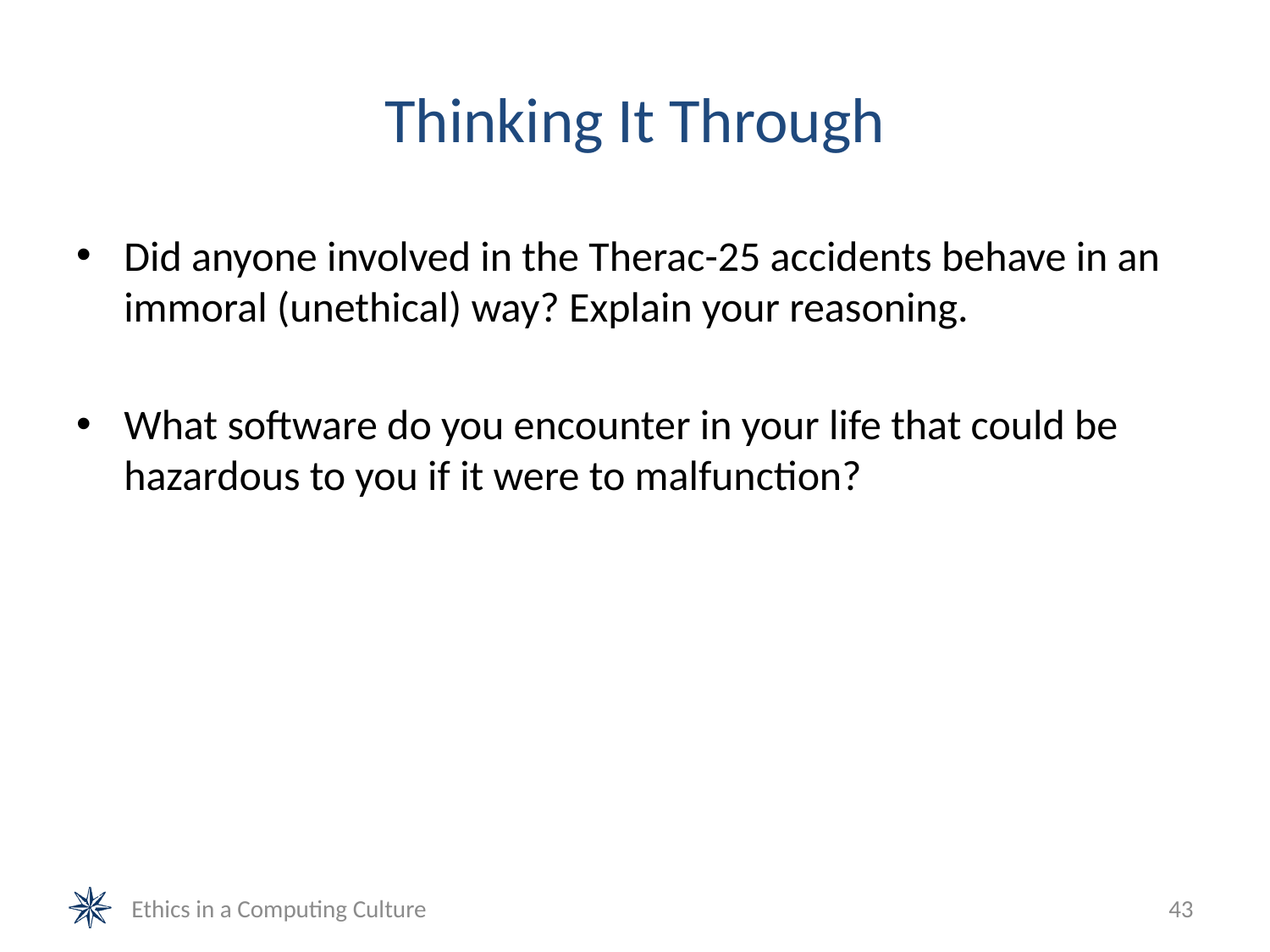

# Thinking It Through
Did anyone involved in the Therac-25 accidents behave in an immoral (unethical) way? Explain your reasoning.

What software do you encounter in your life that could be hazardous to you if it were to malfunction?
Ethics in a Computing Culture
43